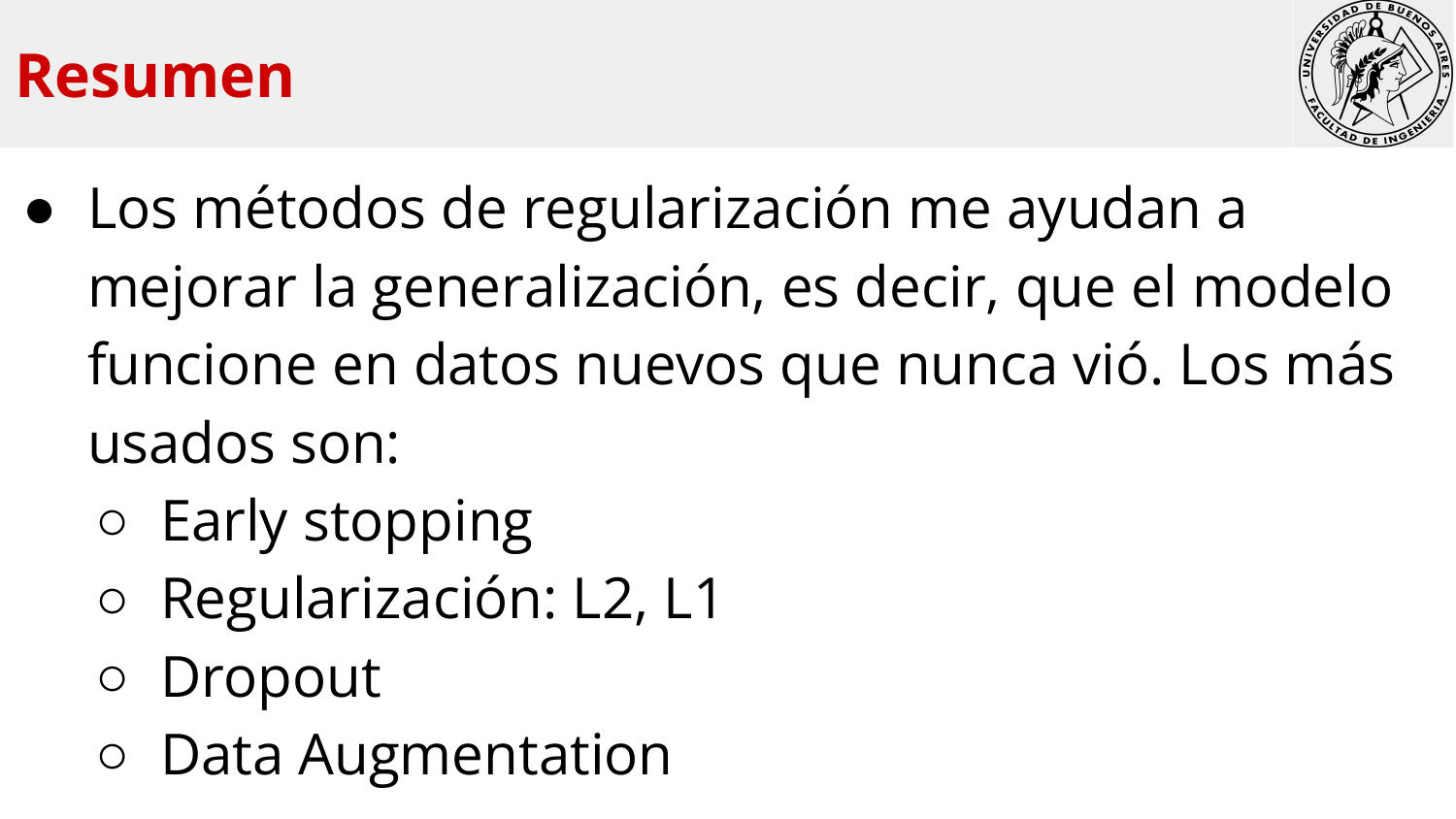

Resumen
Los métodos de regularización me ayudan a mejorar la generalización, es decir, que el modelo funcione en datos nuevos que nunca vió. Los más usados son:
Early stopping
Regularización: L2, L1
Dropout
Data Augmentation